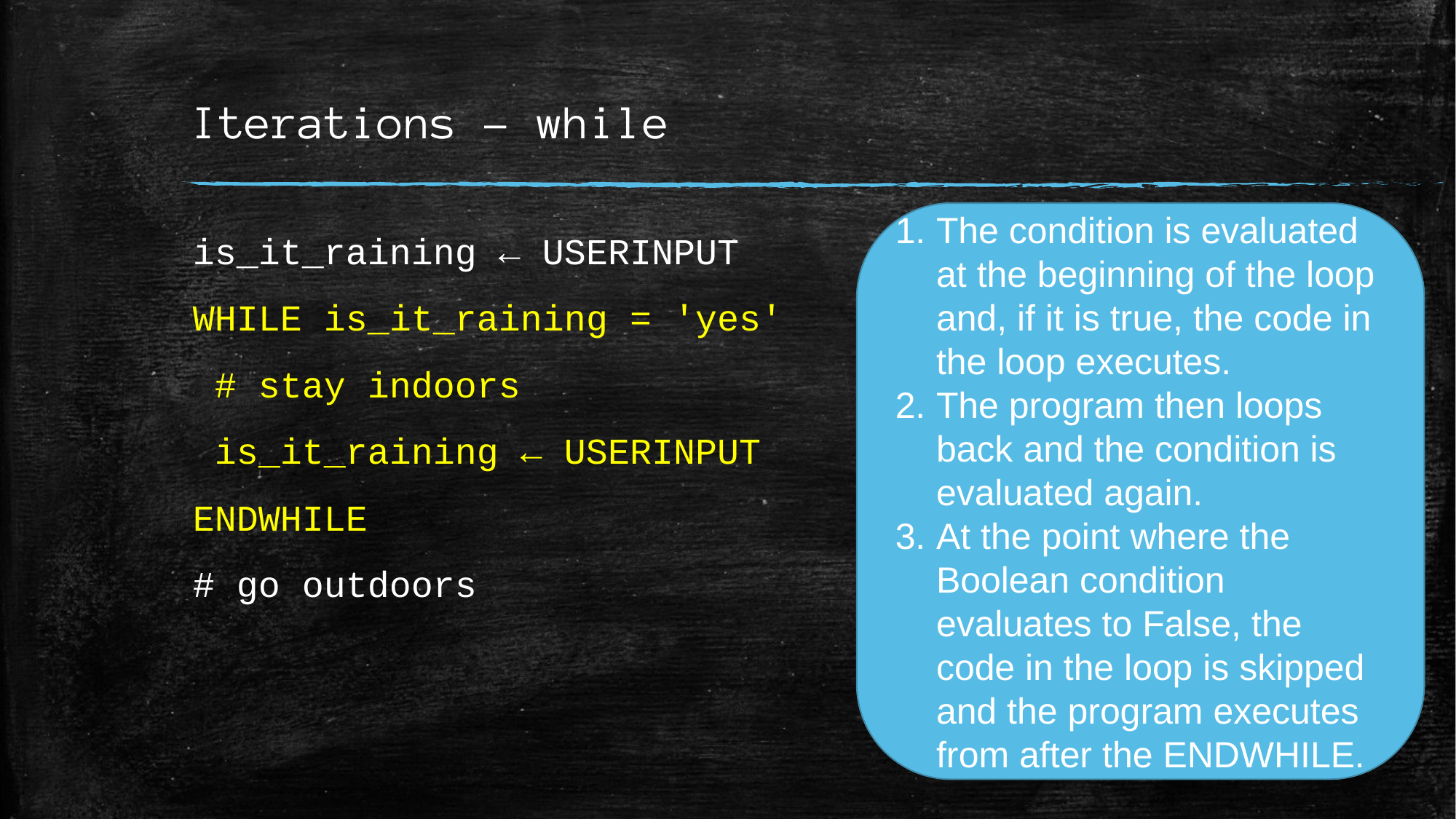

# Iterations - while
The condition is evaluated at the beginning of the loop and, if it is true, the code in the loop executes.
The program then loops back and the condition is evaluated again.
At the point where the Boolean condition evaluates to False, the code in the loop is skipped and the program executes from after the ENDWHILE.
is_it_raining ← USERINPUT
WHILE is_it_raining = 'yes'
 # stay indoors
 is_it_raining ← USERINPUT
ENDWHILE
# go outdoors